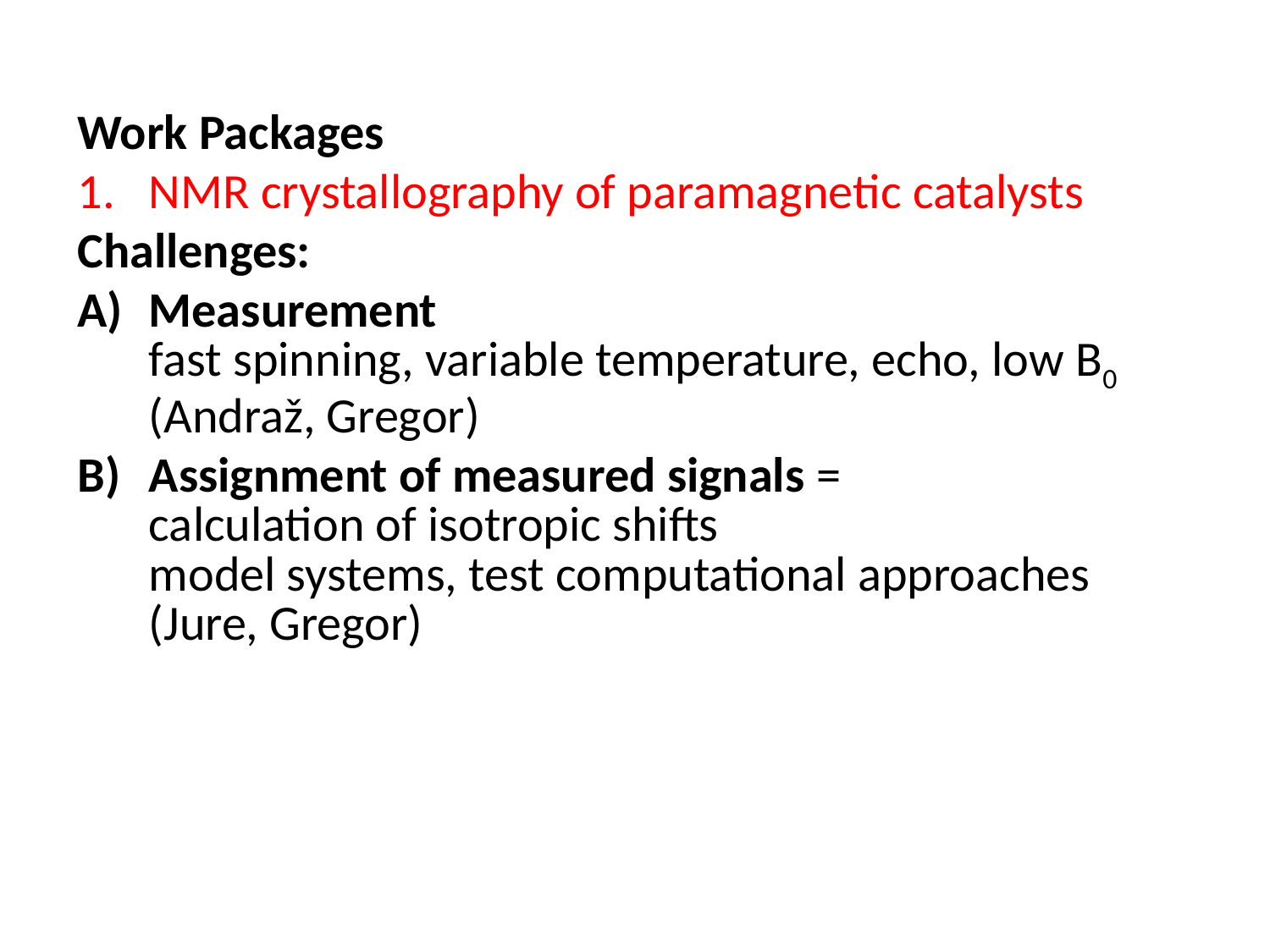

Work Packages
NMR crystallography of paramagnetic catalysts
Challenges:
Measurement
fast spinning, variable temperature, echo, low B0
(Andraž, Gregor)
Assignment of measured signals =
calculation of isotropic shifts
model systems, test computational approaches
(Jure, Gregor)